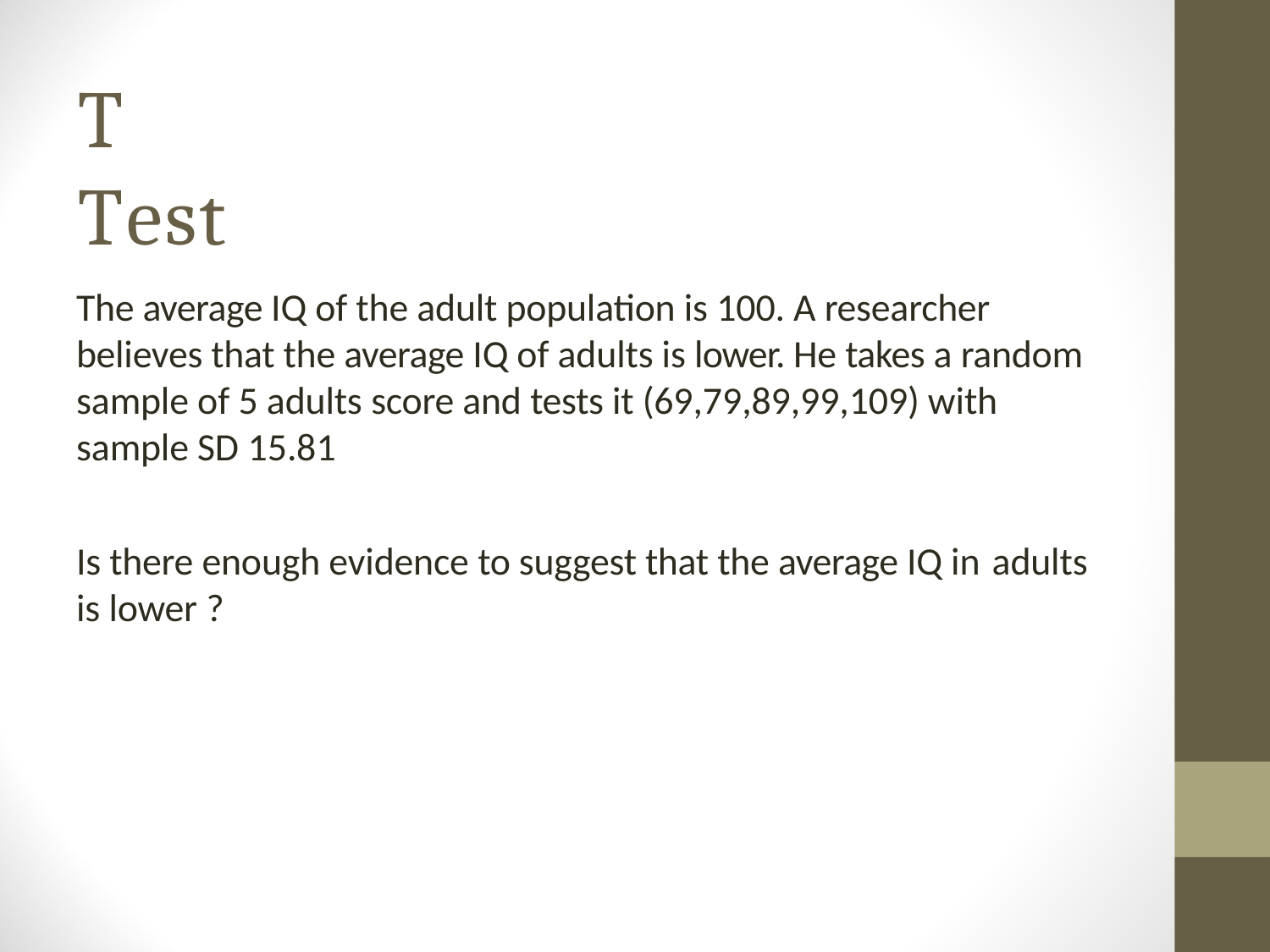

# T	Test
The average IQ of the adult population is 100. A researcher  believes that the average IQ of adults is lower. He takes a random  sample of 5 adults score and tests it (69,79,89,99,109) with  sample SD 15.81

Is there enough evidence to suggest that the average IQ in adults
is lower ?